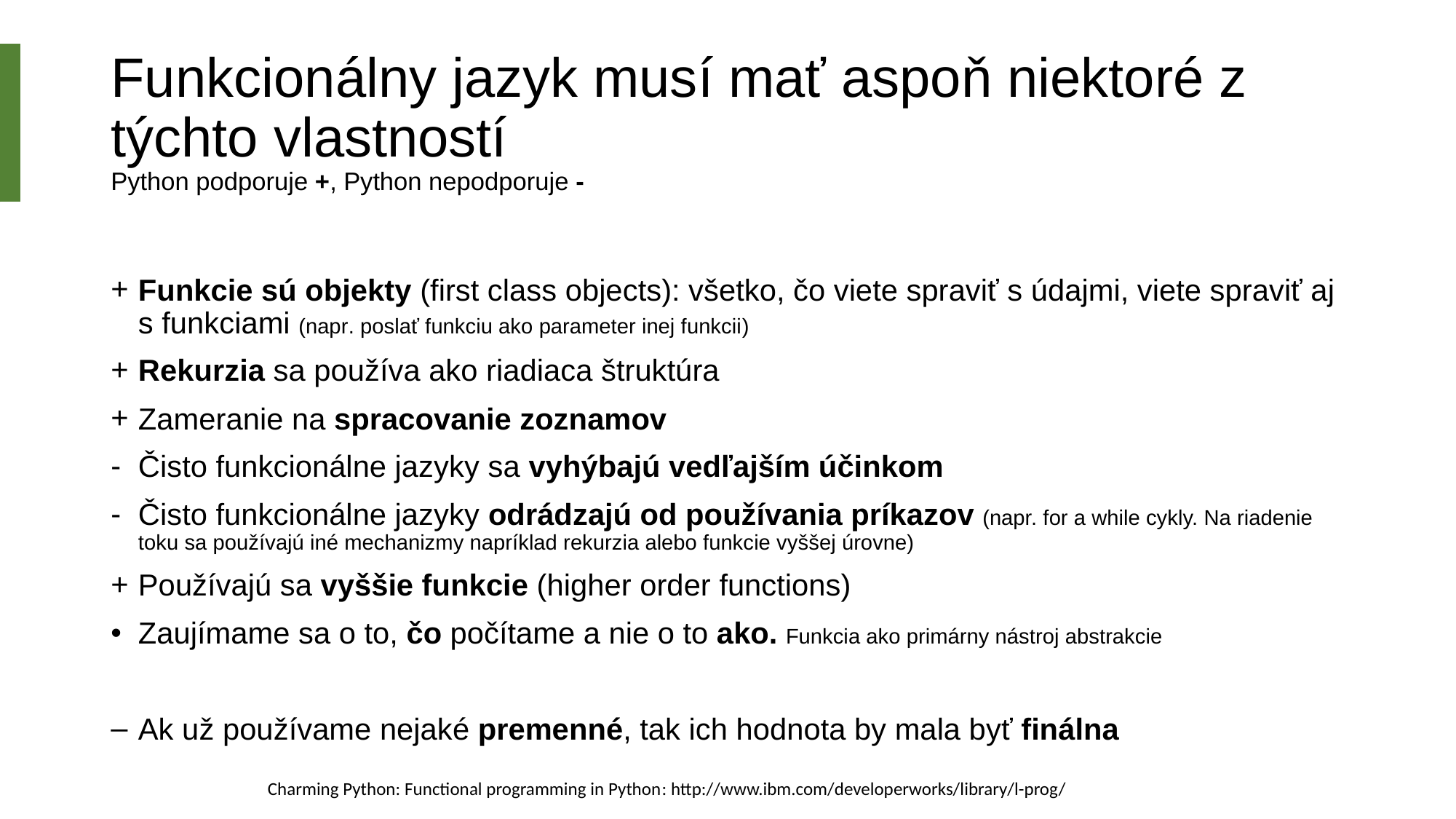

# Funkcionálny jazyk musí mať aspoň niektoré z týchto vlastností Python podporuje +, Python nepodporuje -
Funkcie sú objekty (first class objects): všetko, čo viete spraviť s údajmi, viete spraviť aj s funkciami (napr. poslať funkciu ako parameter inej funkcii)
Rekurzia sa používa ako riadiaca štruktúra
Zameranie na spracovanie zoznamov
Čisto funkcionálne jazyky sa vyhýbajú vedľajším účinkom
Čisto funkcionálne jazyky odrádzajú od používania príkazov (napr. for a while cykly. Na riadenie toku sa používajú iné mechanizmy napríklad rekurzia alebo funkcie vyššej úrovne)
Používajú sa vyššie funkcie (higher order functions)
Zaujímame sa o to, čo počítame a nie o to ako. Funkcia ako primárny nástroj abstrakcie

Ak už používame nejaké premenné, tak ich hodnota by mala byť finálna
Charming Python: Functional programming in Python: http://www.ibm.com/developerworks/library/l-prog/